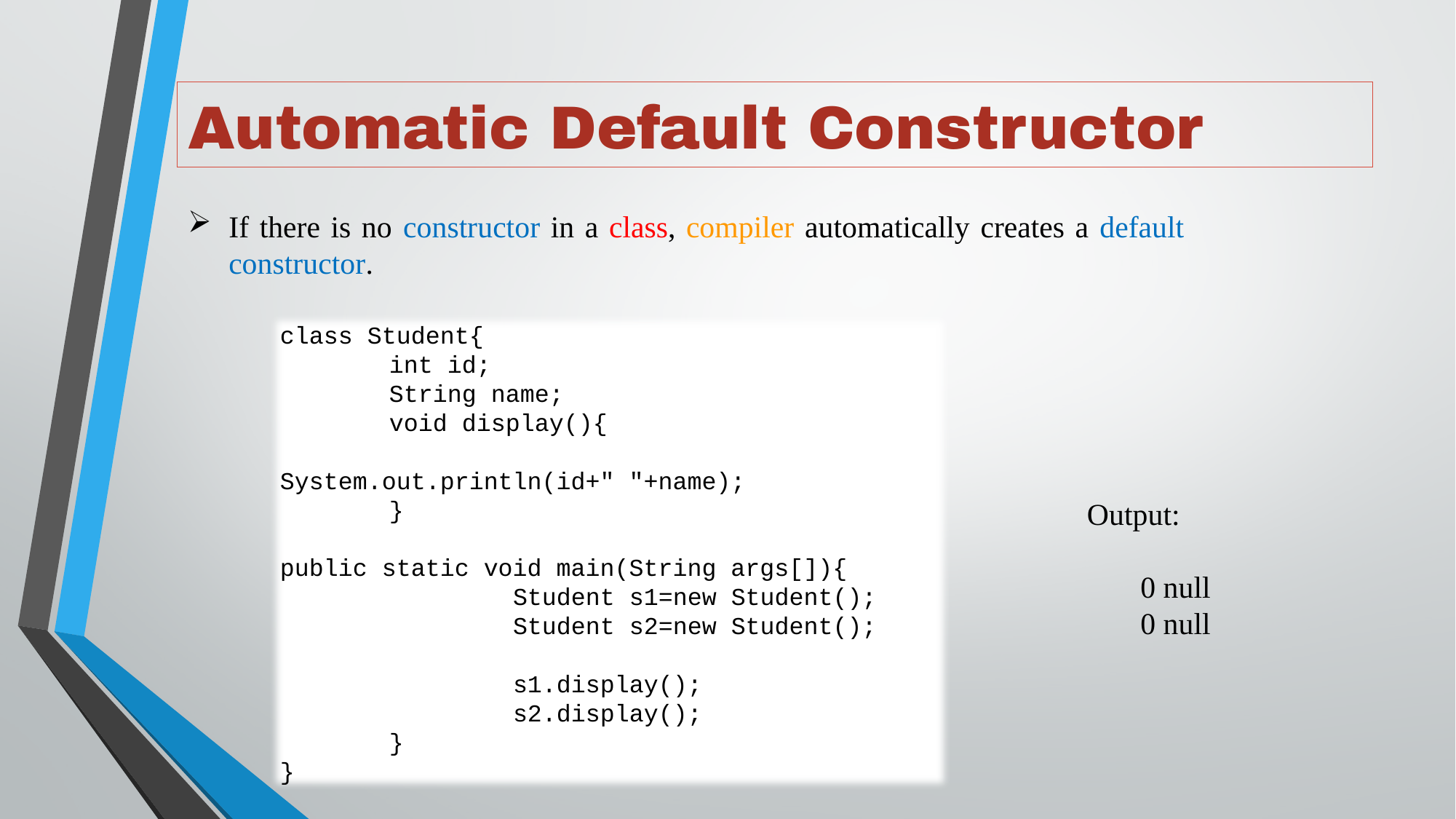

# Automatic Default Constructor
If there is no constructor in a class, compiler automatically creates a default constructor.
class Student{
	int id;
	String name;
	void display(){
		 System.out.println(id+" "+name);
	}
	public static void main(String args[]){
		 Student s1=new Student();
		 Student s2=new Student();

		 s1.display();
	   	 s2.display();
	}
}
Output:

       0 null
       0 null